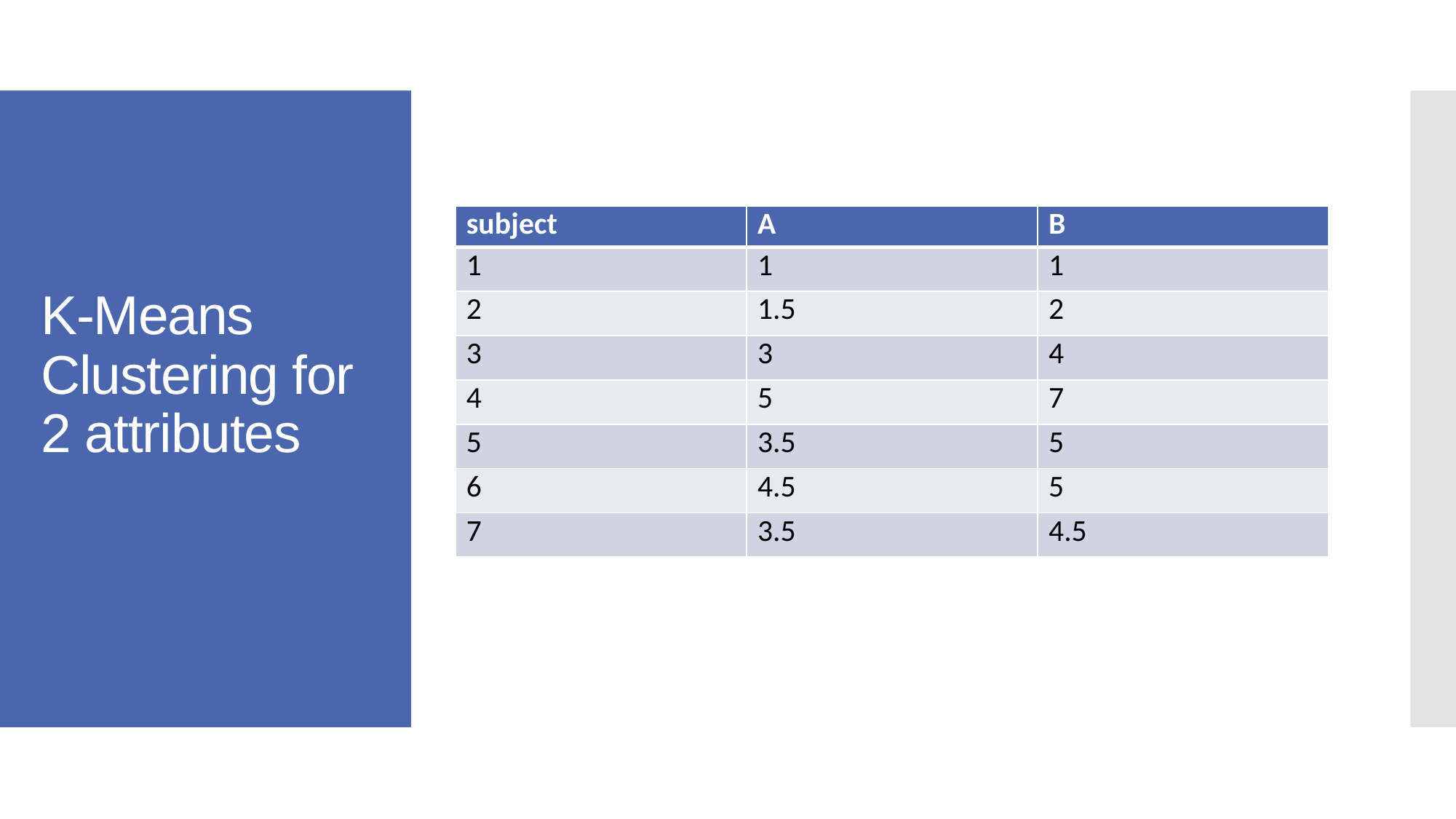

# K-Means Clustering for 2 attributes
| subject | A | B |
| --- | --- | --- |
| 1 | 1 | 1 |
| 2 | 1.5 | 2 |
| 3 | 3 | 4 |
| 4 | 5 | 7 |
| 5 | 3.5 | 5 |
| 6 | 4.5 | 5 |
| 7 | 3.5 | 4.5 |